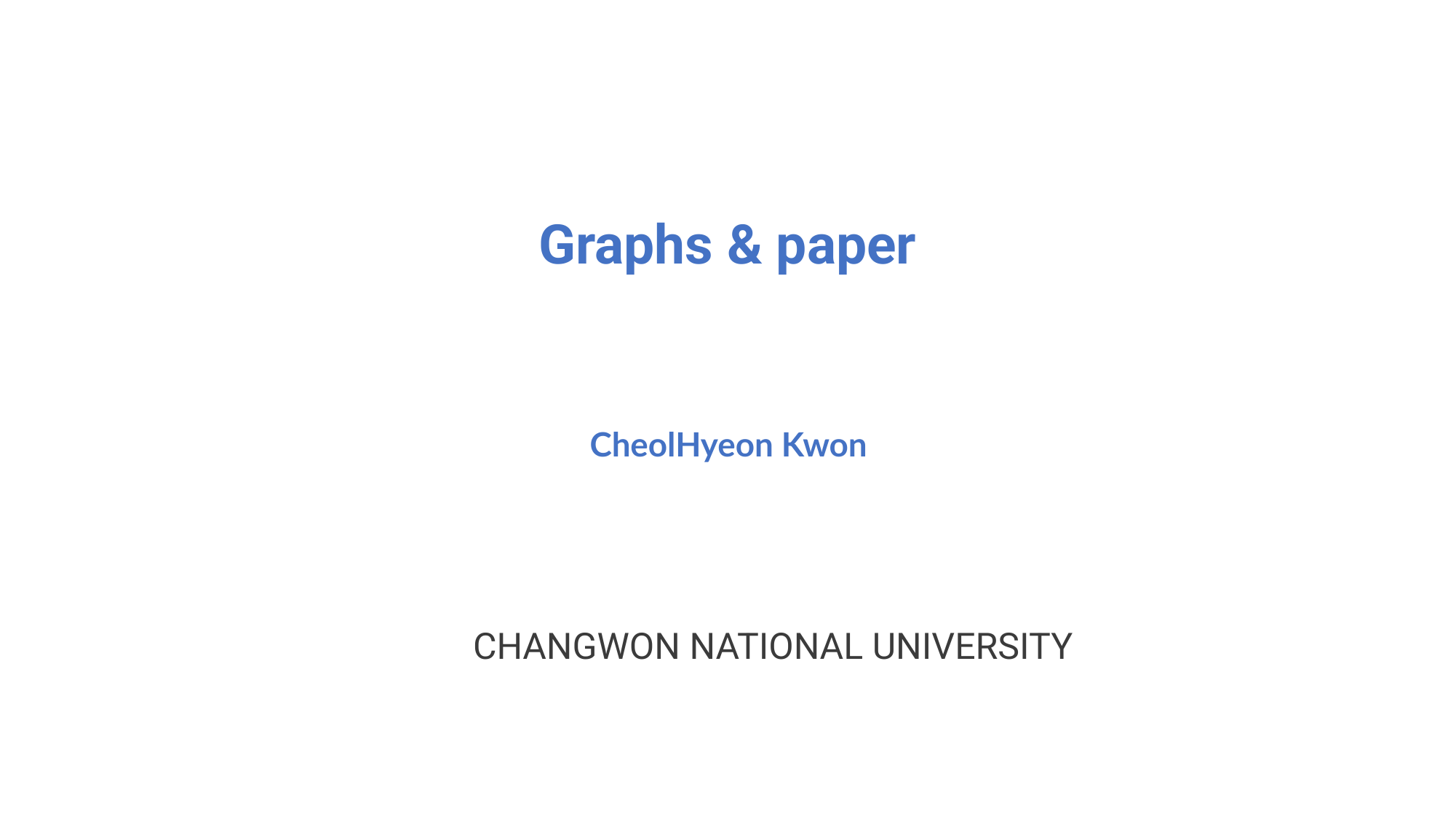

Graphs & paper
CheolHyeon Kwon
CHANGWON NATIONAL UNIVERSITY